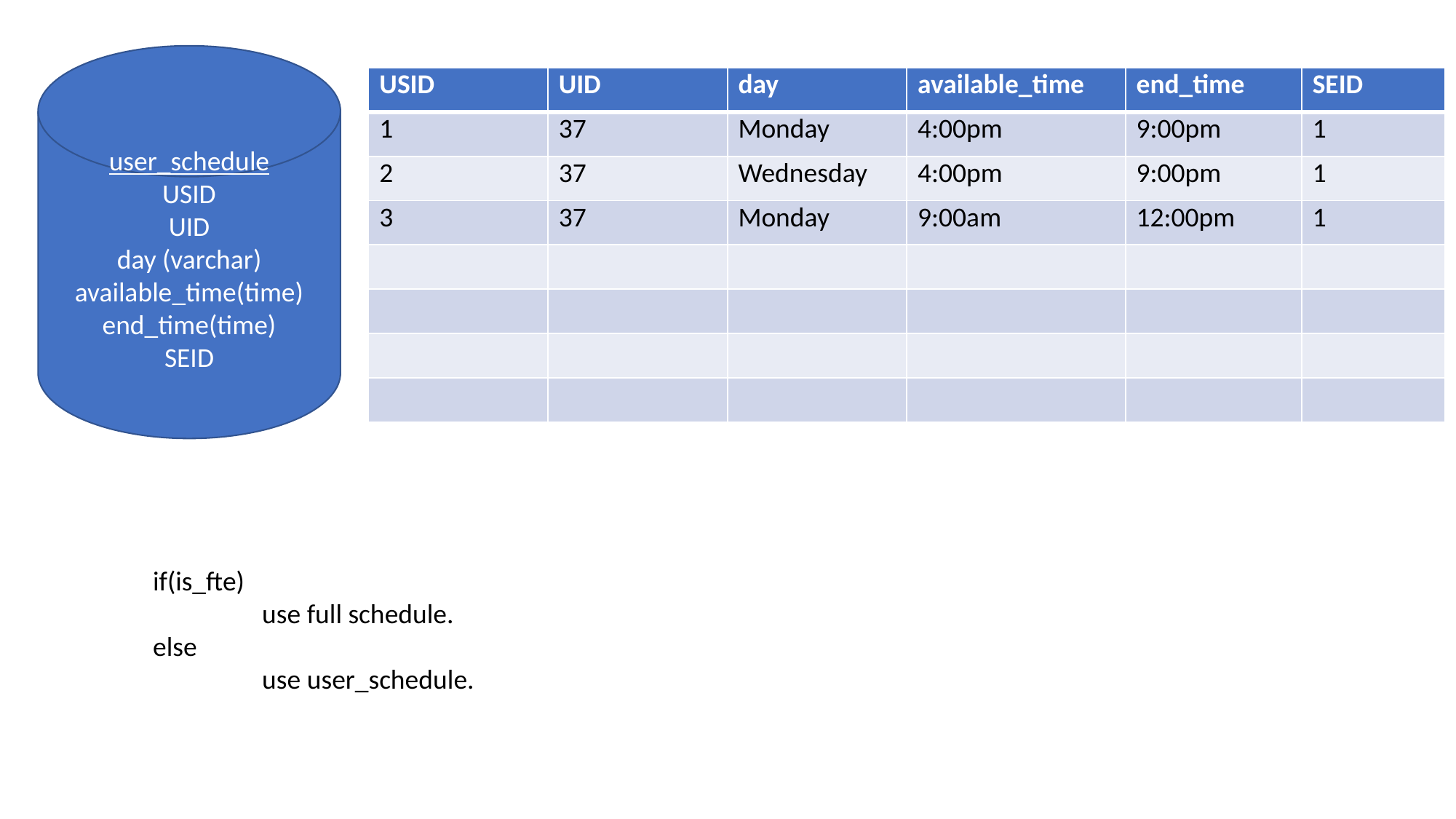

user_schedule
USID
UID
day (varchar)
available_time(time)
end_time(time)
SEID

| USID | UID | day | available\_time | end\_time | SEID |
| --- | --- | --- | --- | --- | --- |
| 1 | 37 | Monday | 4:00pm | 9:00pm | 1 |
| 2 | 37 | Wednesday | 4:00pm | 9:00pm | 1 |
| 3 | 37 | Monday | 9:00am | 12:00pm | 1 |
|  |  |  |  |  |  |
|  |  |  |  |  |  |
|  |  |  |  |  |  |
|  |  |  |  |  |  |
if(is_fte)
	use full schedule.
else
	use user_schedule.